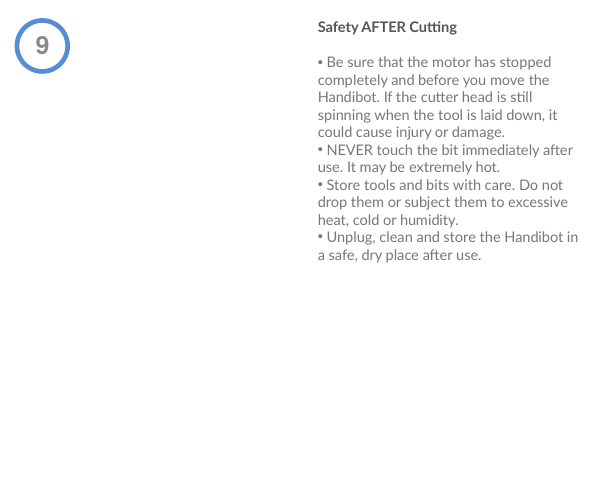

Safety AFTER Cutting
 Be sure that the motor has stopped completely and before you move the Handibot. If the cutter head is still spinning when the tool is laid down, it could cause injury or damage.
 NEVER touch the bit immediately after use. It may be extremely hot.
 Store tools and bits with care. Do not drop them or subject them to excessive heat, cold or humidity.
 Unplug, clean and store the Handibot in a safe, dry place after use.
9